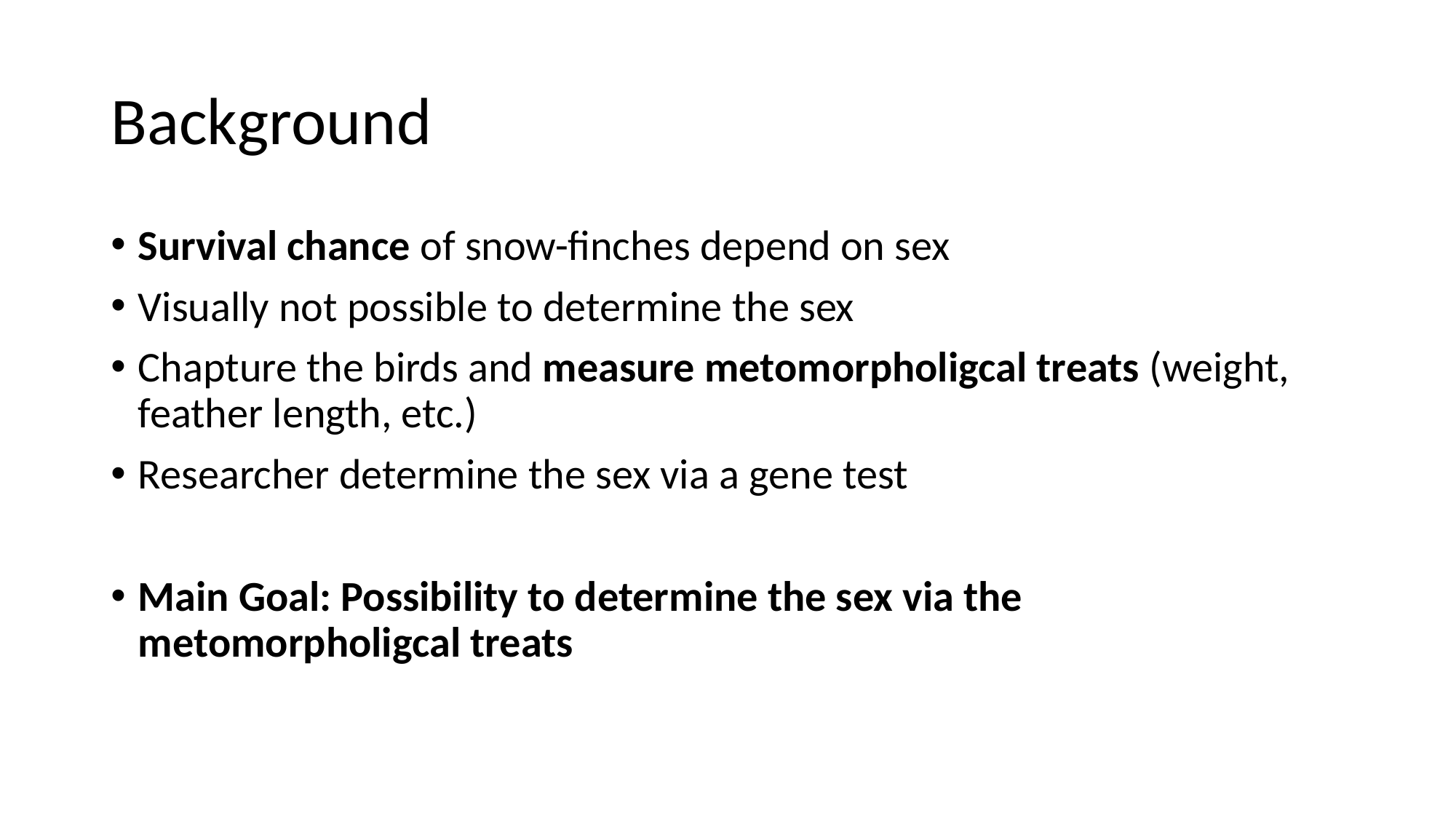

# Background
Survival chance of snow-finches depend on sex
Visually not possible to determine the sex
Chapture the birds and measure metomorpholigcal treats (weight, feather length, etc.)
Researcher determine the sex via a gene test

Main Goal: Possibility to determine the sex via the metomorpholigcal treats